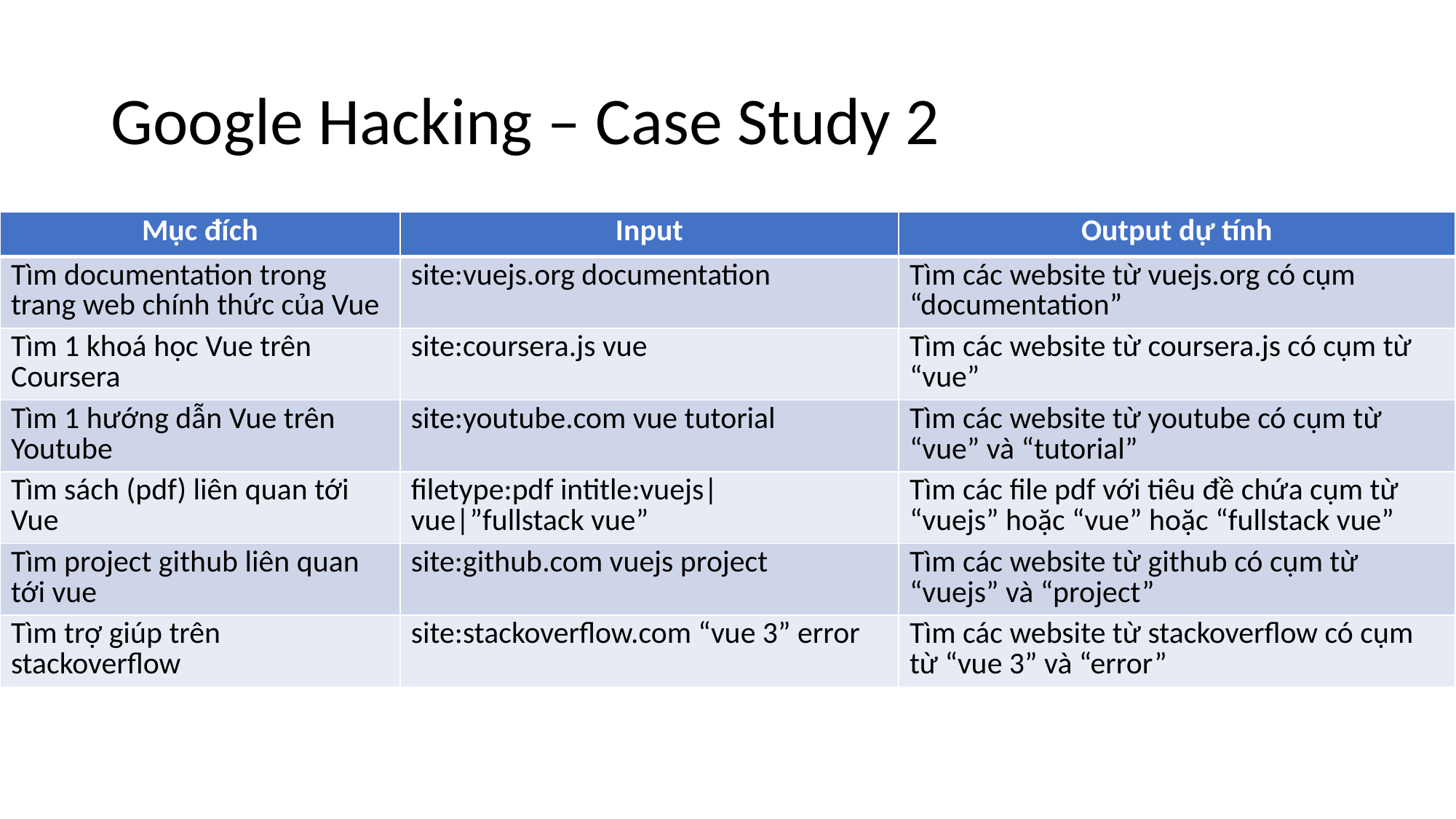

# Google Hacking – Case Study 2
| Mục đích | Input | Output dự tính |
| --- | --- | --- |
| Tìm documentation trong trang web chính thức của Vue | site:vuejs.org documentation | Tìm các website từ vuejs.org có cụm “documentation” |
| Tìm 1 khoá học Vue trên Coursera | site:coursera.js vue | Tìm các website từ coursera.js có cụm từ “vue” |
| Tìm 1 hướng dẫn Vue trên Youtube | site:youtube.com vue tutorial | Tìm các website từ youtube có cụm từ “vue” và “tutorial” |
| Tìm sách (pdf) liên quan tới Vue | filetype:pdf intitle:vuejs|vue|”fullstack vue” | Tìm các file pdf với tiêu đề chứa cụm từ “vuejs” hoặc “vue” hoặc “fullstack vue” |
| Tìm project github liên quan tới vue | site:github.com vuejs project | Tìm các website từ github có cụm từ “vuejs” và “project” |
| Tìm trợ giúp trên stackoverflow | site:stackoverflow.com “vue 3” error | Tìm các website từ stackoverflow có cụm từ “vue 3” và “error” |